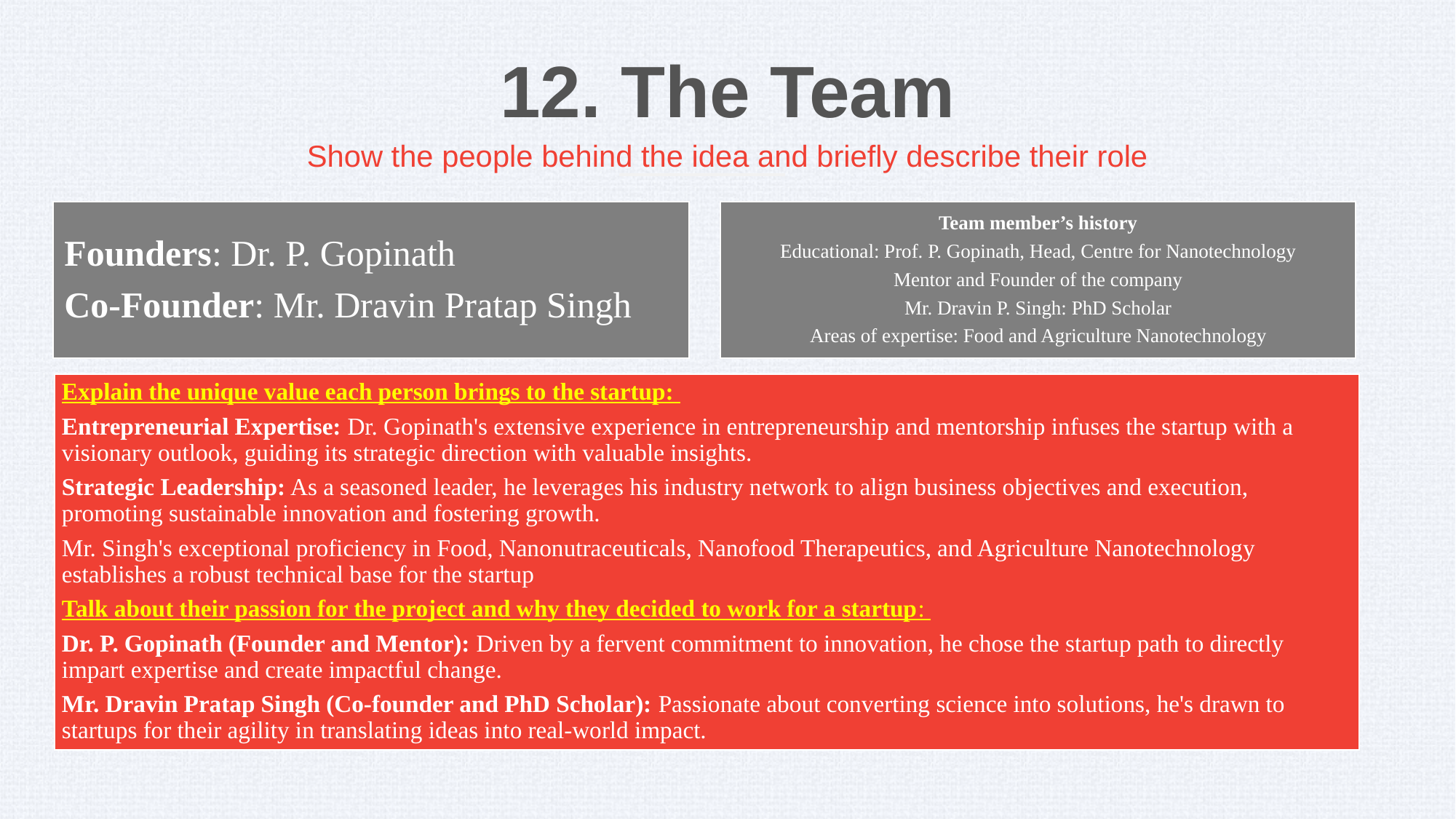

12. The Team
Show the people behind the idea and briefly describe their role
Founders: Dr. P. Gopinath
Co-Founder: Mr. Dravin Pratap Singh
Team member’s history
Educational: Prof. P. Gopinath, Head, Centre for Nanotechnology
Mentor and Founder of the company
Mr. Dravin P. Singh: PhD Scholar
Areas of expertise: Food and Agriculture Nanotechnology
Explain the unique value each person brings to the startup:
Entrepreneurial Expertise: Dr. Gopinath's extensive experience in entrepreneurship and mentorship infuses the startup with a visionary outlook, guiding its strategic direction with valuable insights.
Strategic Leadership: As a seasoned leader, he leverages his industry network to align business objectives and execution, promoting sustainable innovation and fostering growth.
Mr. Singh's exceptional proficiency in Food, Nanonutraceuticals, Nanofood Therapeutics, and Agriculture Nanotechnology establishes a robust technical base for the startup
Talk about their passion for the project and why they decided to work for a startup:
Dr. P. Gopinath (Founder and Mentor): Driven by a fervent commitment to innovation, he chose the startup path to directly impart expertise and create impactful change.
Mr. Dravin Pratap Singh (Co-founder and PhD Scholar): Passionate about converting science into solutions, he's drawn to startups for their agility in translating ideas into real-world impact.
LEARN NOW